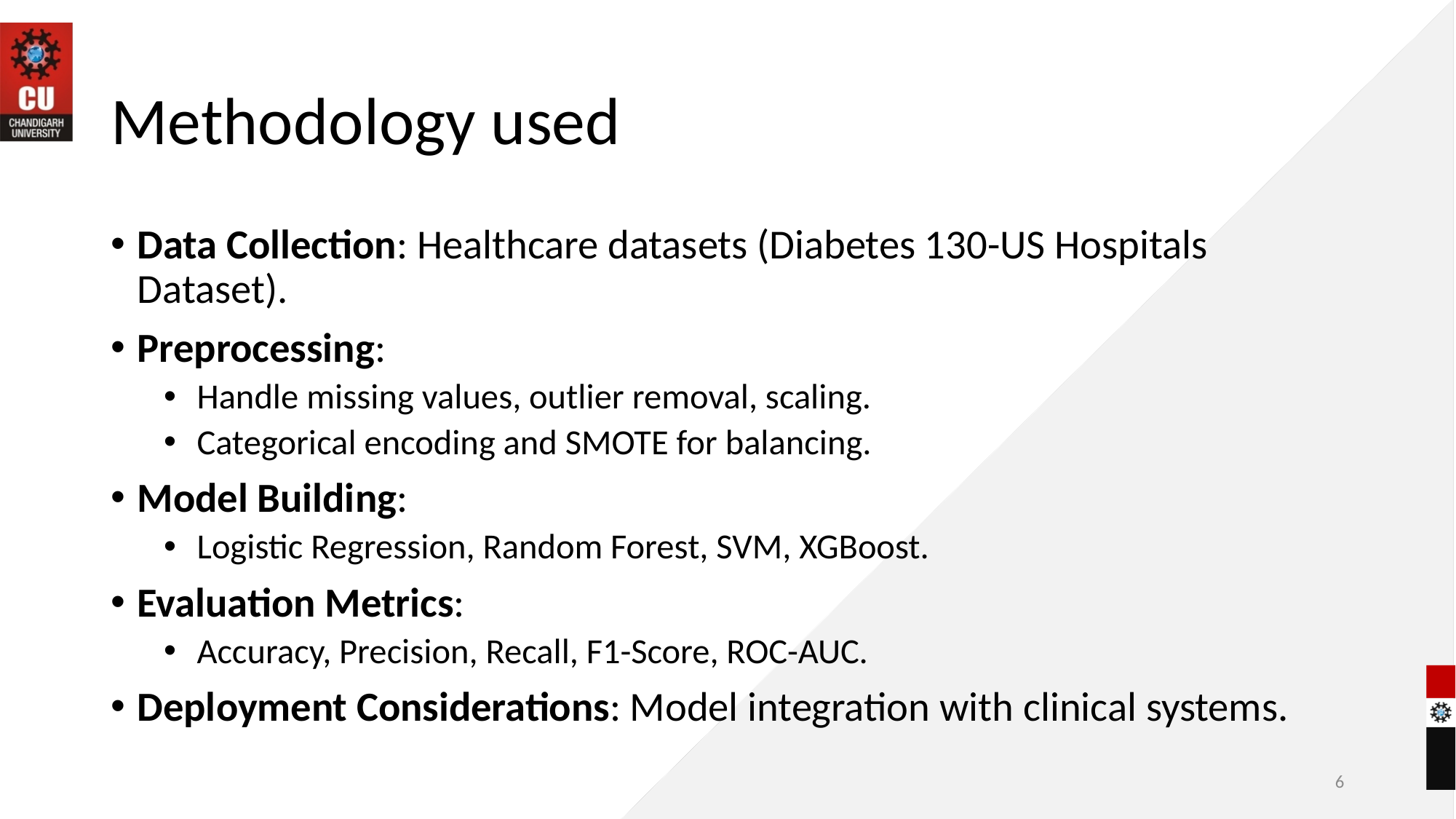

# Methodology used
Data Collection: Healthcare datasets (Diabetes 130-US Hospitals Dataset).
Preprocessing:
Handle missing values, outlier removal, scaling.
Categorical encoding and SMOTE for balancing.
Model Building:
Logistic Regression, Random Forest, SVM, XGBoost.
Evaluation Metrics:
Accuracy, Precision, Recall, F1-Score, ROC-AUC.
Deployment Considerations: Model integration with clinical systems.
6